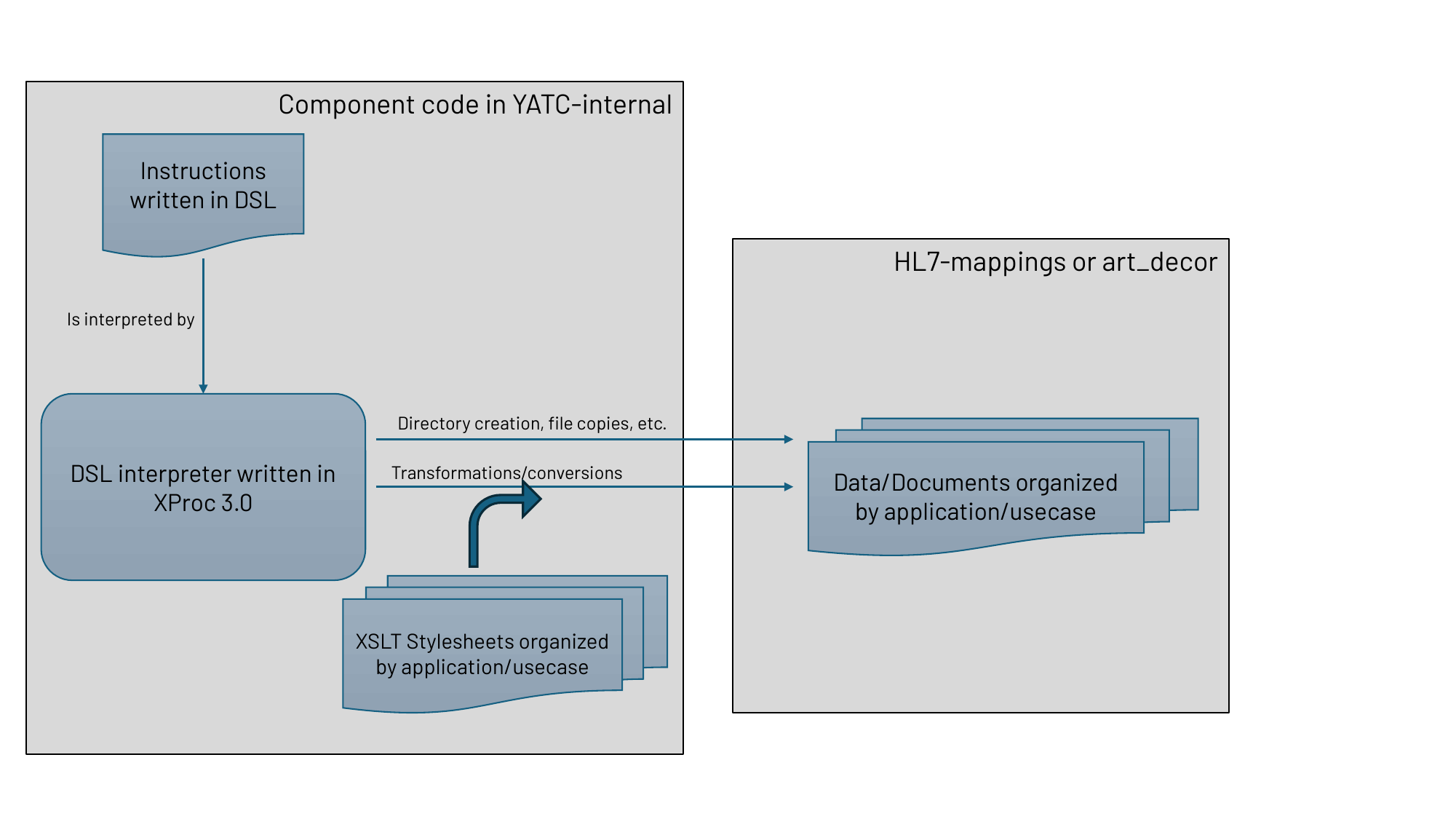

Component code in YATC-internal
Instructions written in DSL
HL7-mappings or art_decor
Is interpreted by
DSL interpreter written in XProc 3.0
Directory creation, file copies, etc.
Data/Documents organized by application/usecase
Transformations/conversions

XSLT Stylesheets organized by application/usecase